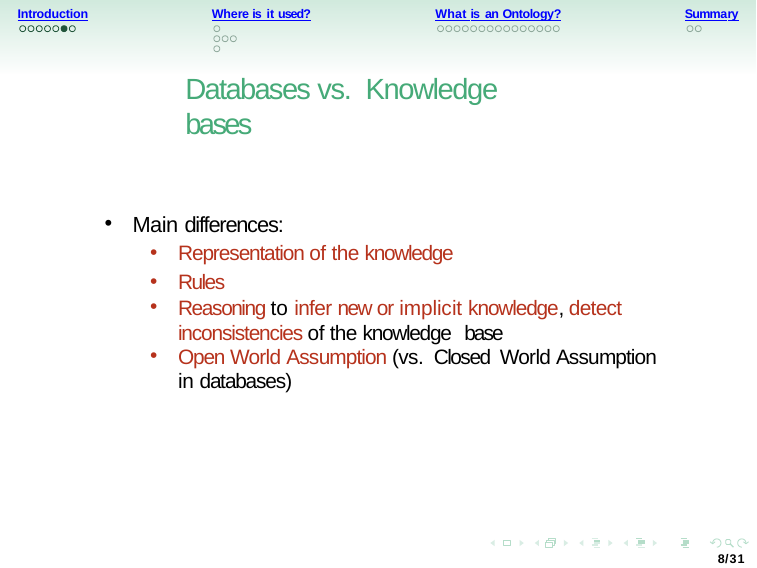

Introduction
Where is  it used?
What is  an Ontology?
Summary

Databases vs.  Knowledge bases
Main differences:
Representation of the knowledge
Rules
Reasoning to infer new or implicit knowledge, detect  inconsistencies of the knowledge  base
Open World Assumption (vs.  Closed  World Assumption  in databases)

8/31